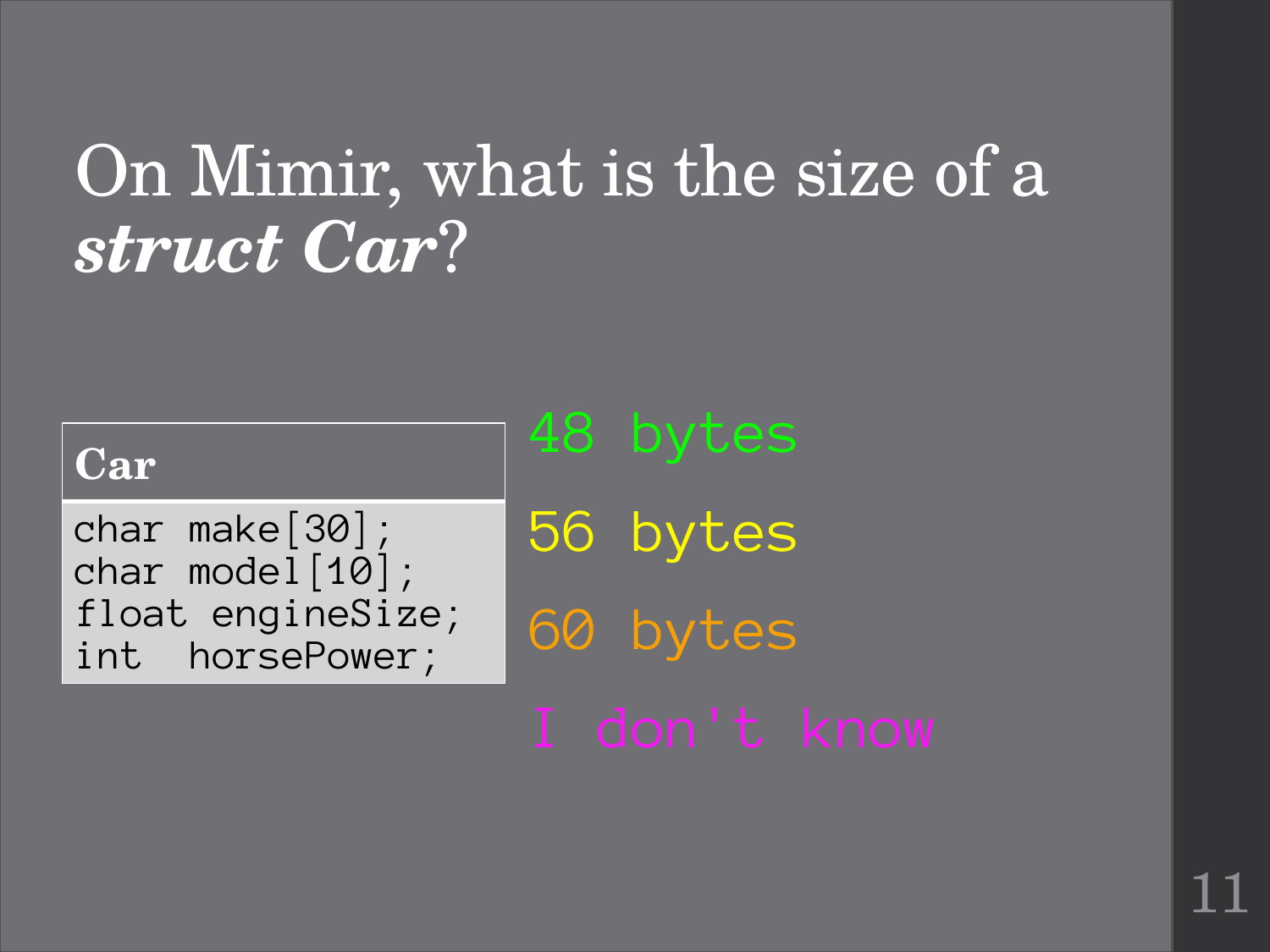

# On Mimir, what is the size of a struct Car?
48 bytes
56 bytes
60 bytes
I don't know
| Car |
| --- |
| char make[30]; char model[10]; float engineSize; int horsePower; |
11